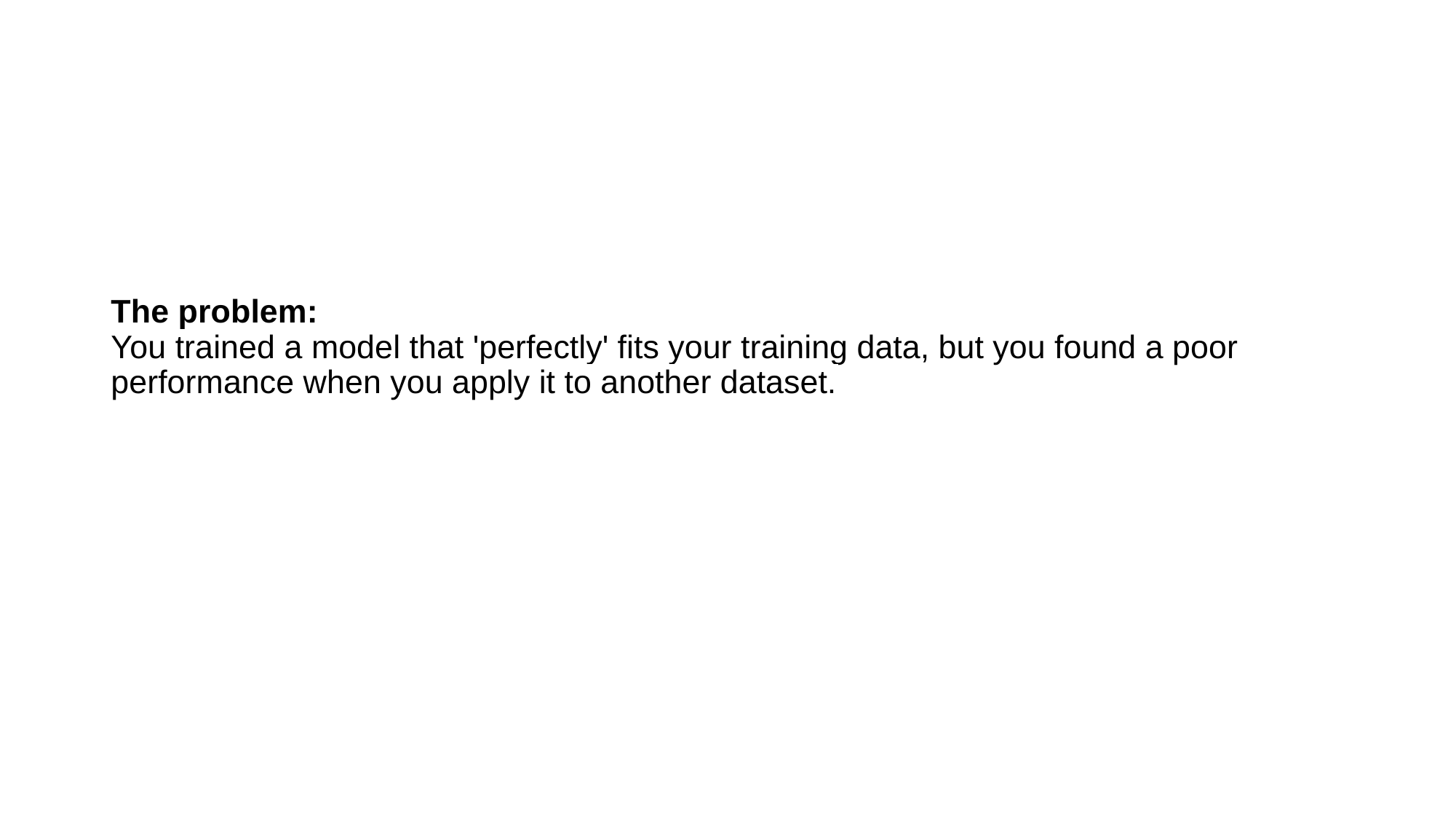

# The problem: You trained a model that 'perfectly' fits your training data, but you found a poor performance when you apply it to another dataset.